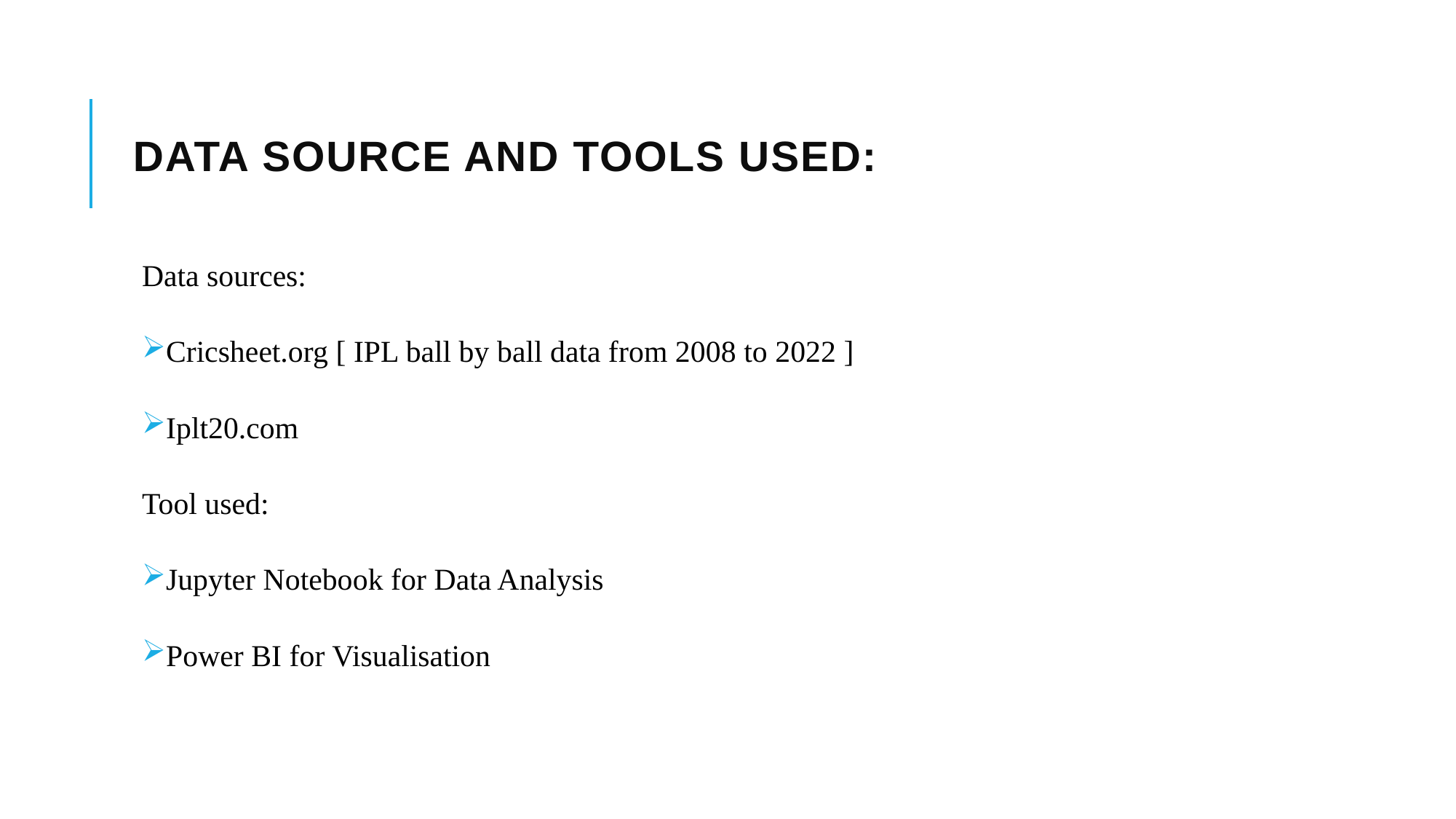

# Data Source and Tools Used:
Data sources:
Cricsheet.org [ IPL ball by ball data from 2008 to 2022 ]
Iplt20.com
Tool used:
Jupyter Notebook for Data Analysis
Power BI for Visualisation